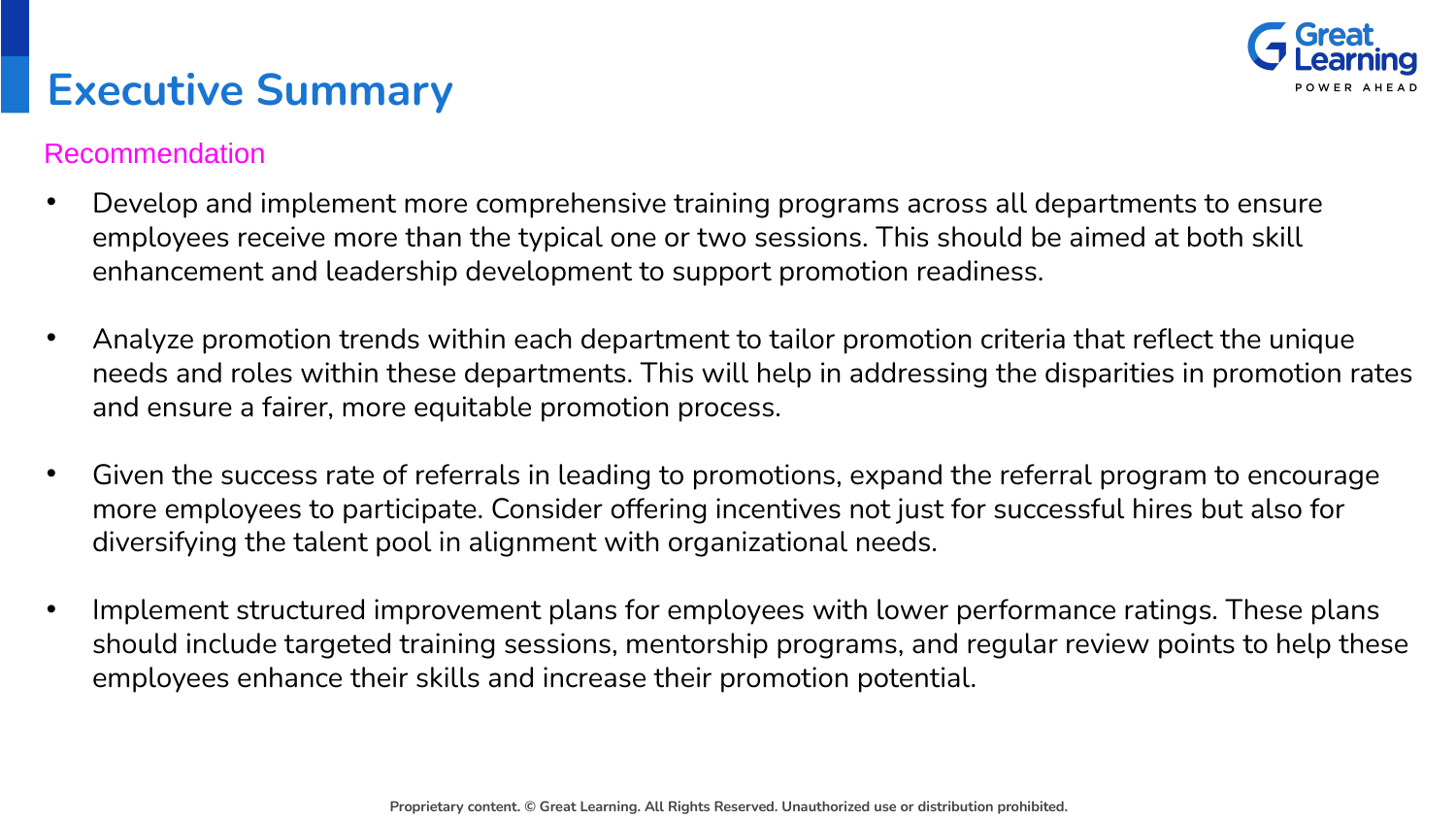

# Executive Summary
Recommendation
Develop and implement more comprehensive training programs across all departments to ensure employees receive more than the typical one or two sessions. This should be aimed at both skill enhancement and leadership development to support promotion readiness.

Analyze promotion trends within each department to tailor promotion criteria that reflect the unique needs and roles within these departments. This will help in addressing the disparities in promotion rates and ensure a fairer, more equitable promotion process.

Given the success rate of referrals in leading to promotions, expand the referral program to encourage more employees to participate. Consider offering incentives not just for successful hires but also for diversifying the talent pool in alignment with organizational needs.

Implement structured improvement plans for employees with lower performance ratings. These plans should include targeted training sessions, mentorship programs, and regular review points to help these employees enhance their skills and increase their promotion potential.